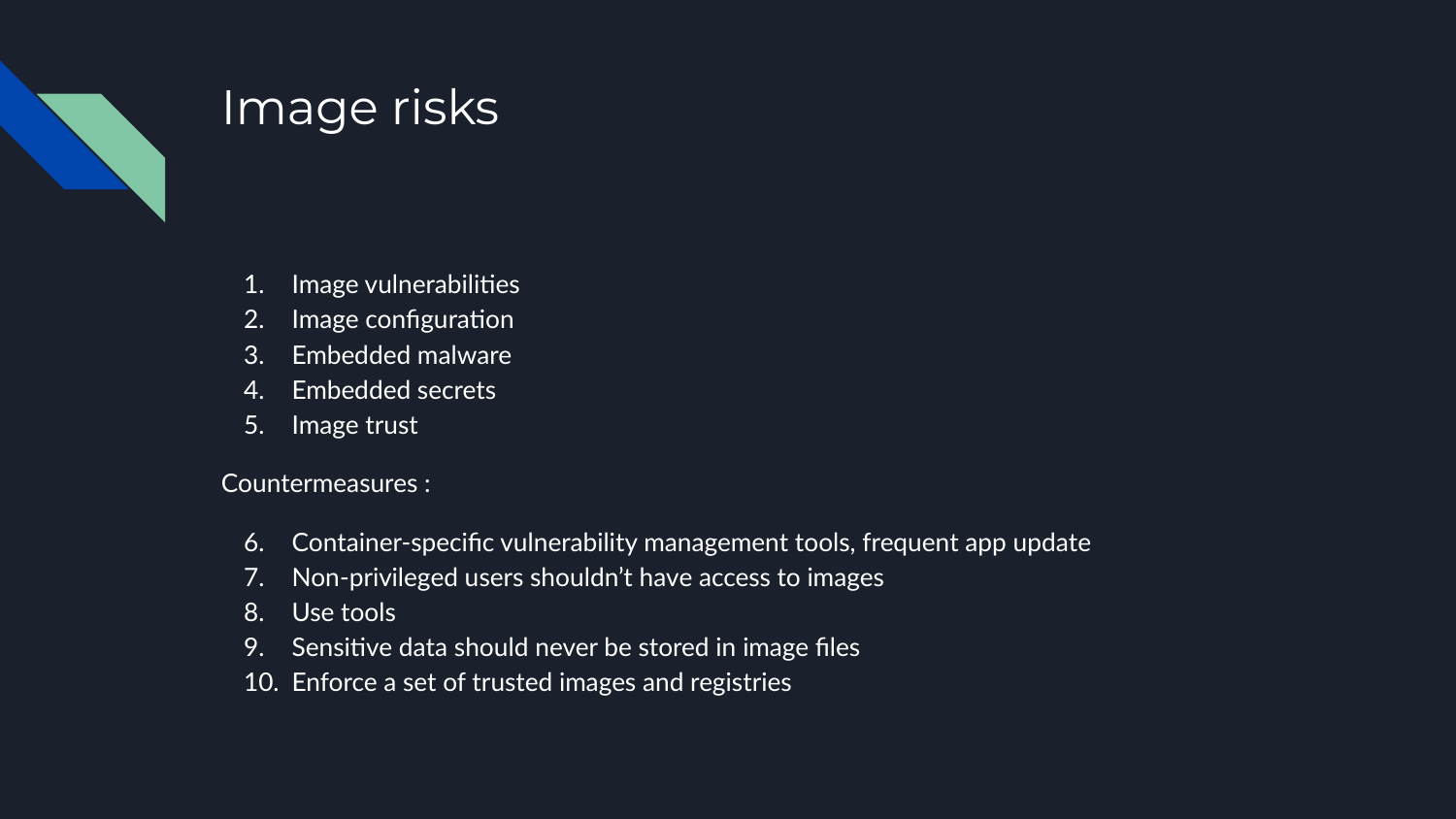

# Image risks
Image vulnerabilities
Image configuration
Embedded malware
Embedded secrets
Image trust
Countermeasures :
Container-specific vulnerability management tools, frequent app update
Non-privileged users shouldn’t have access to images
Use tools
Sensitive data should never be stored in image files
Enforce a set of trusted images and registries